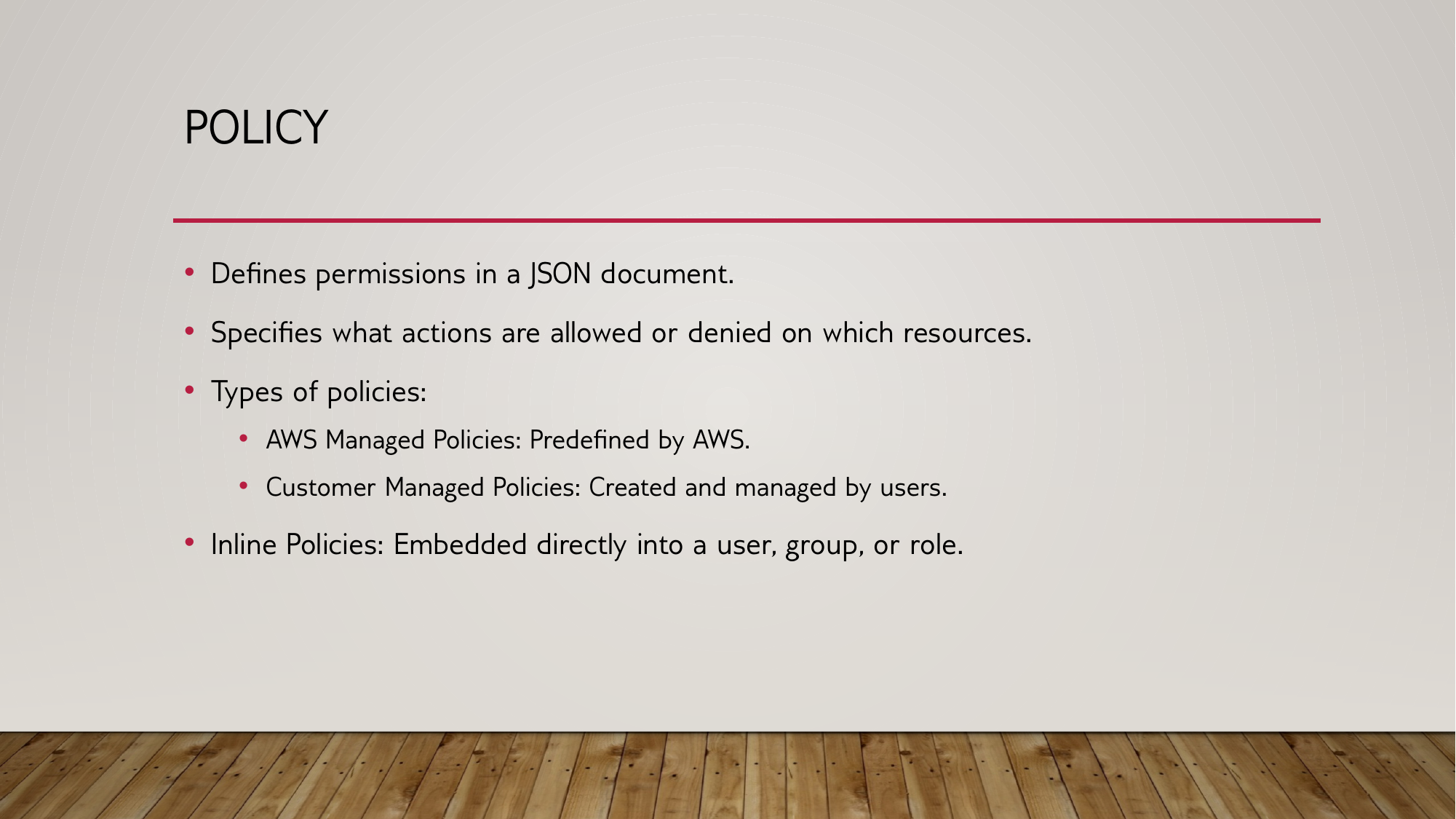

# policy
Defines permissions in a JSON document.
Specifies what actions are allowed or denied on which resources.
Types of policies:
AWS Managed Policies: Predefined by AWS.
Customer Managed Policies: Created and managed by users.
Inline Policies: Embedded directly into a user, group, or role.